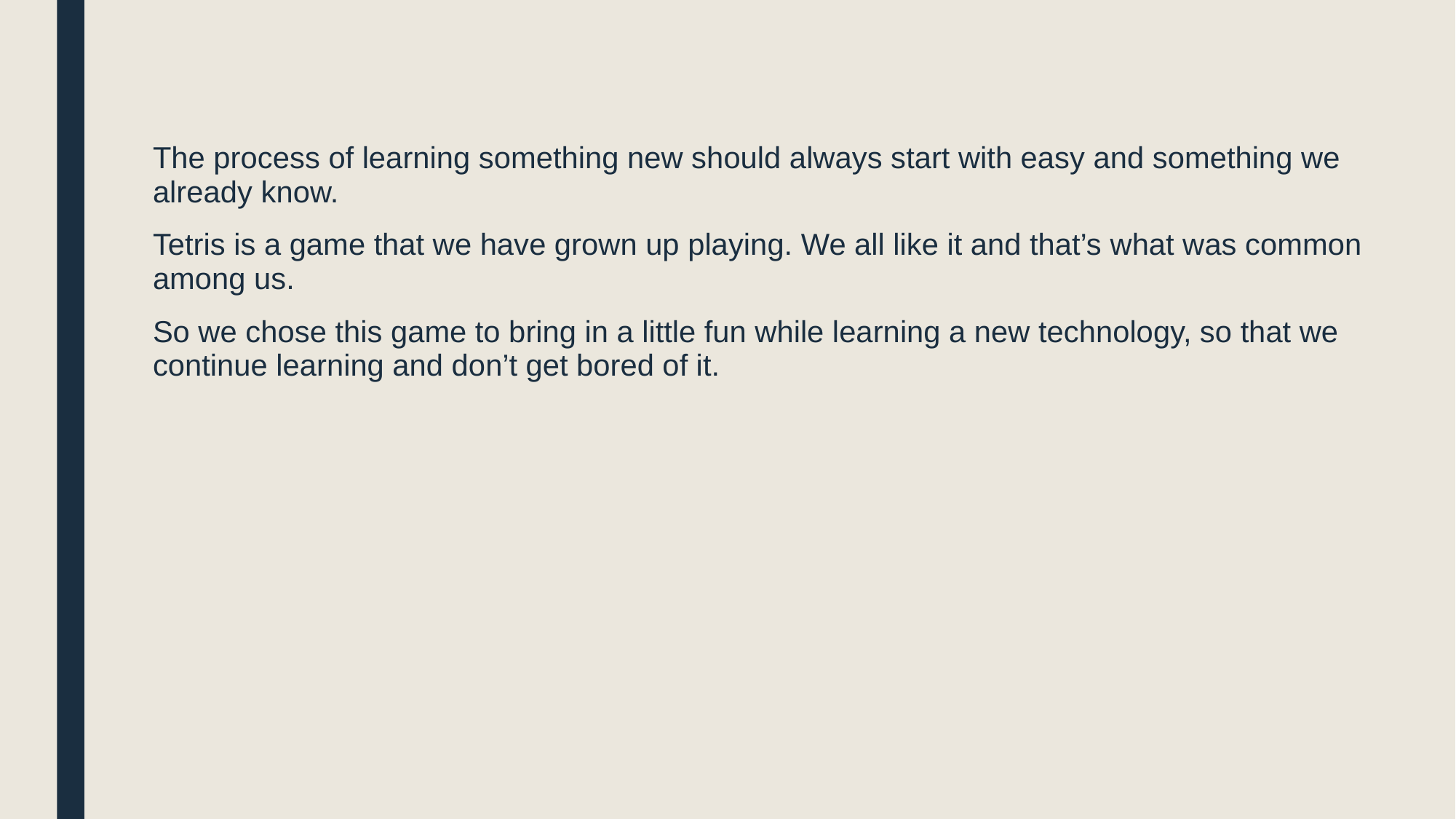

The process of learning something new should always start with easy and something we already know.
Tetris is a game that we have grown up playing. We all like it and that’s what was common among us.
So we chose this game to bring in a little fun while learning a new technology, so that we continue learning and don’t get bored of it.